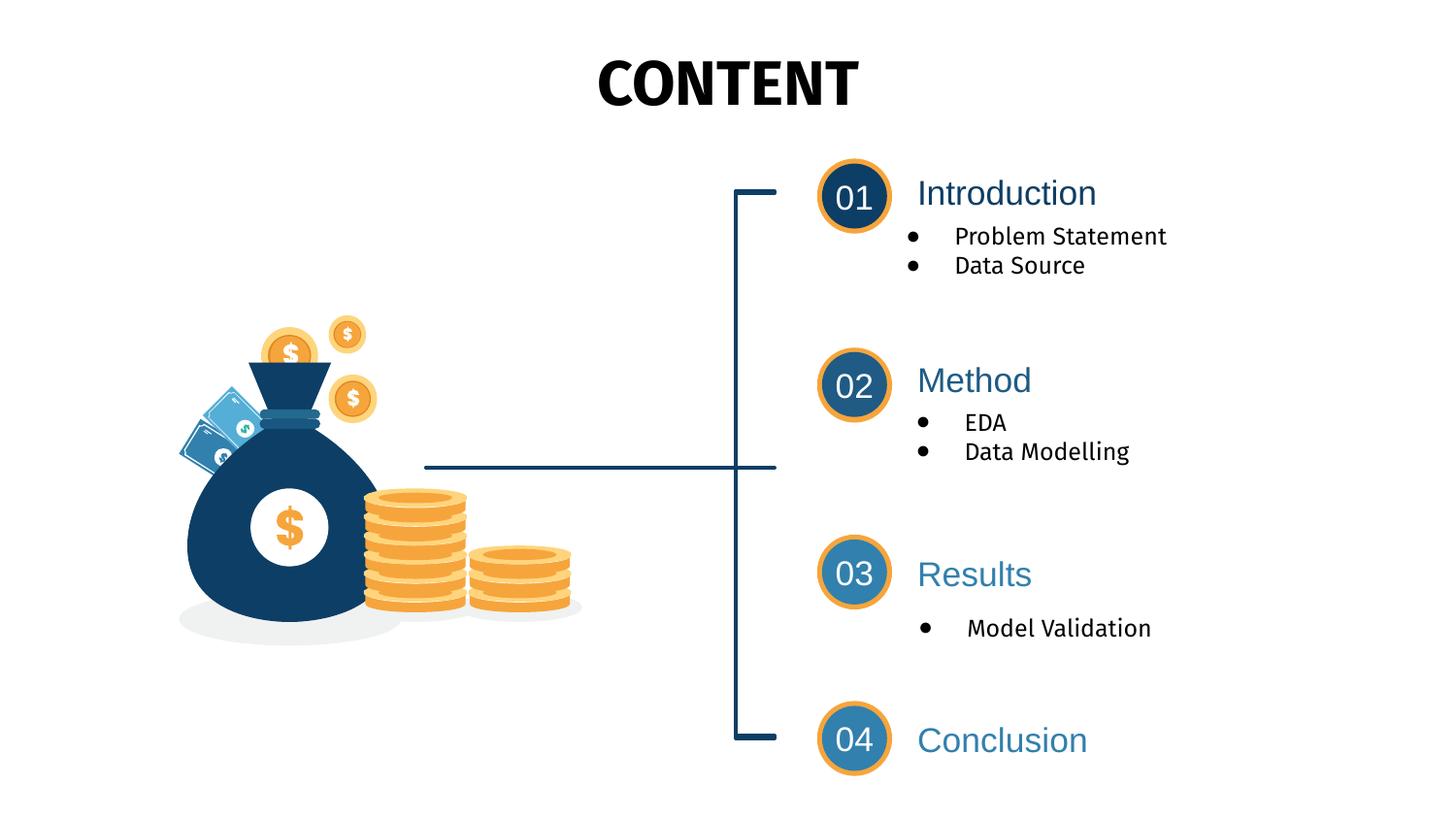

# CONTENT
Introduction

01

02

03

Problem Statement
Data Source

Method
EDA
Data Modelling
Results
Model Validation

Conclusion
04